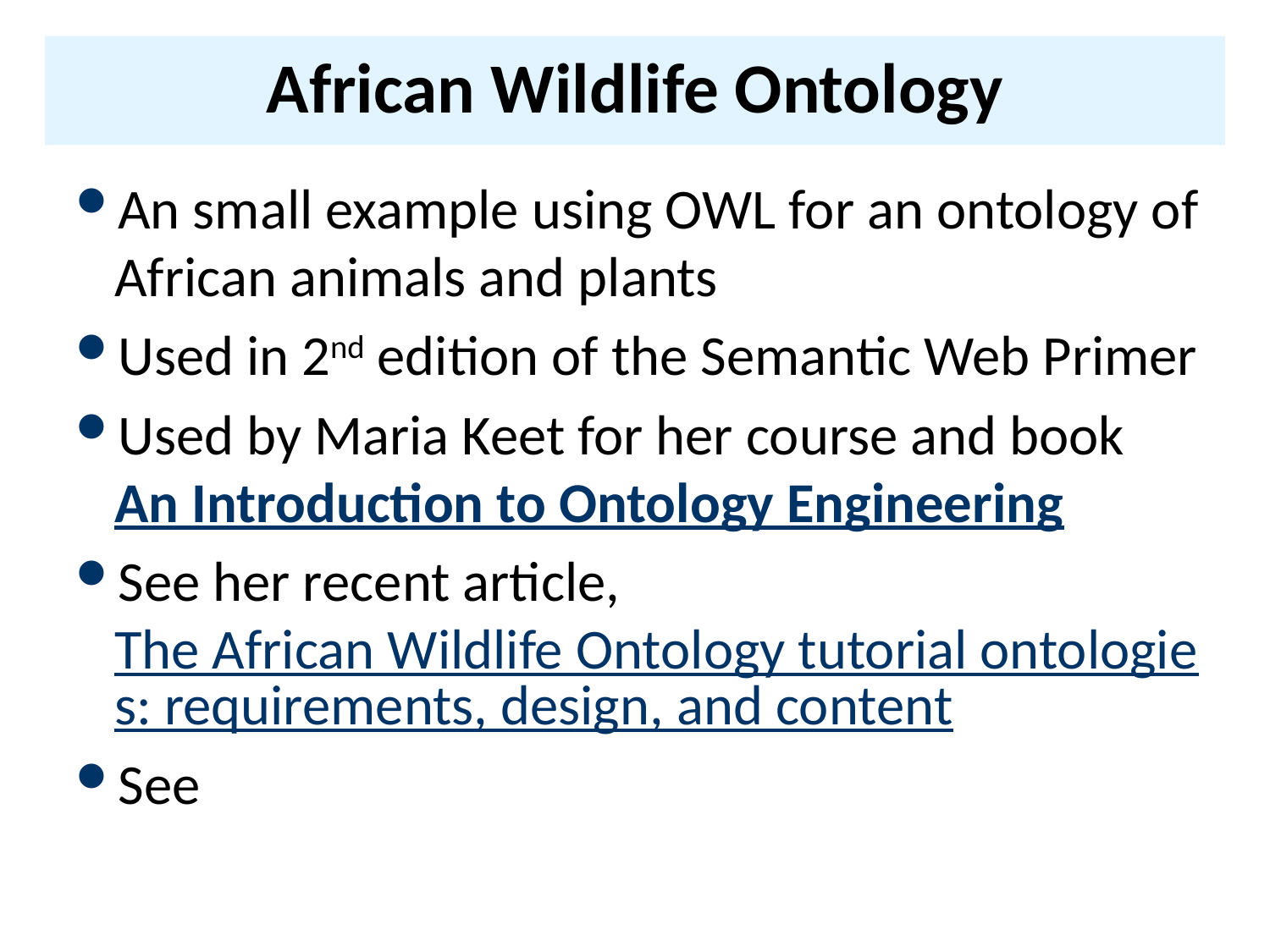

# African Wildlife Ontology
An small example using OWL for an ontology of African animals and plants
Used in 2nd edition of the Semantic Web Primer
Used by Maria Keet for her course and book An Introduction to Ontology Engineering
See her recent article, The African Wildlife Ontology tutorial ontologies: requirements, design, and content
See